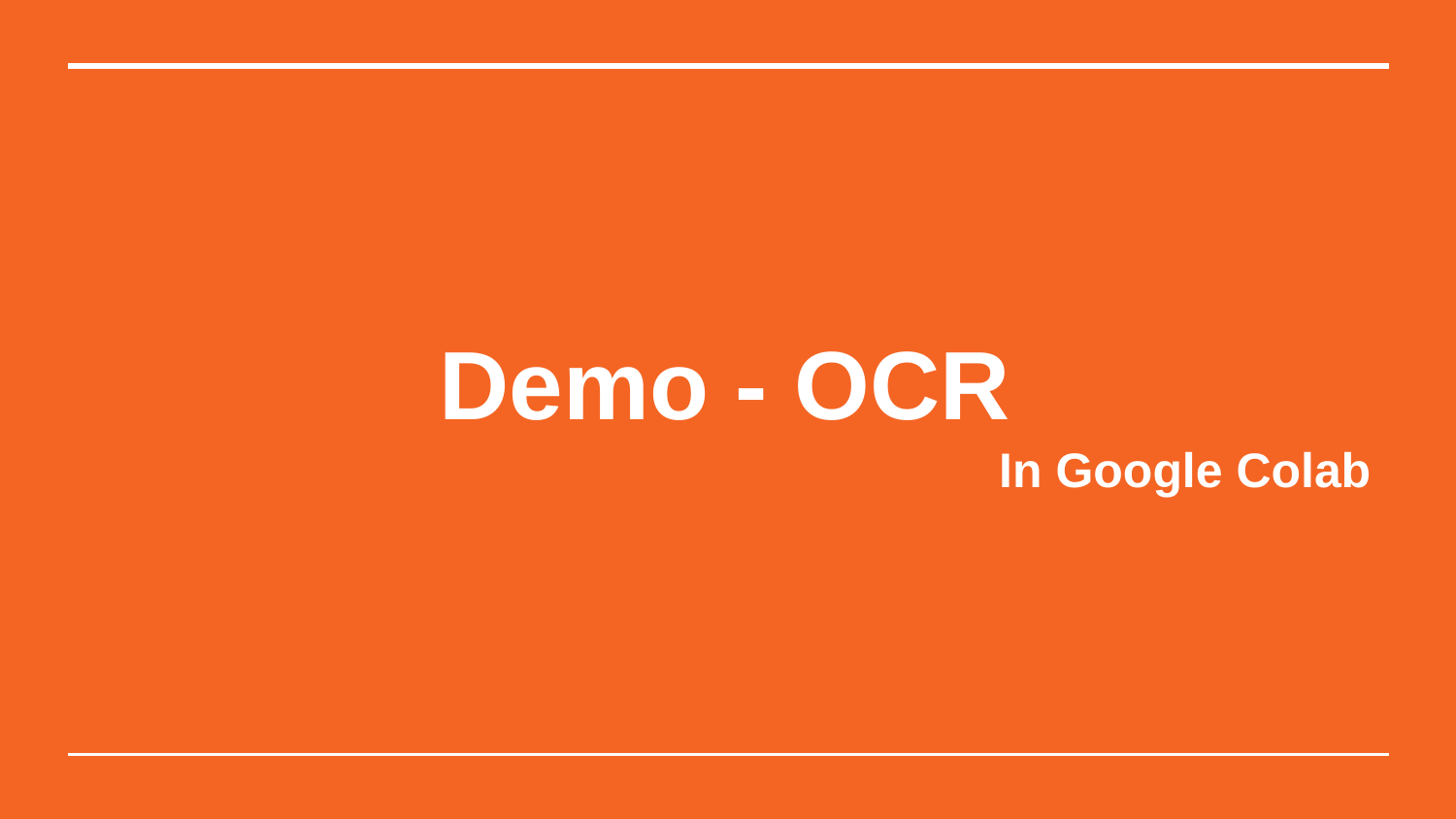

# Demo - OCR
In Google Colab